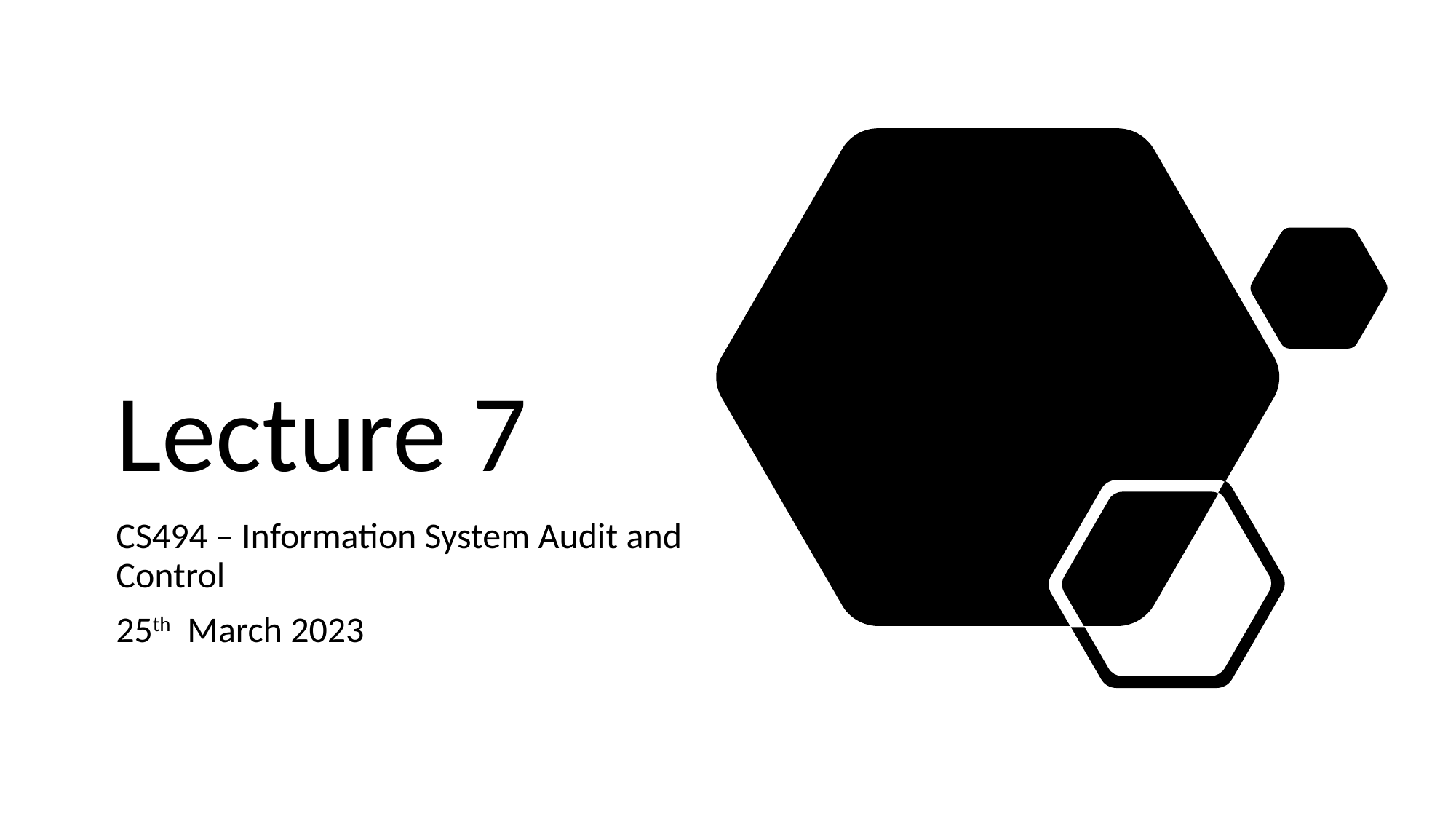

# Lecture 7

CS494 – Information System Audit and Control
25th  March 2023